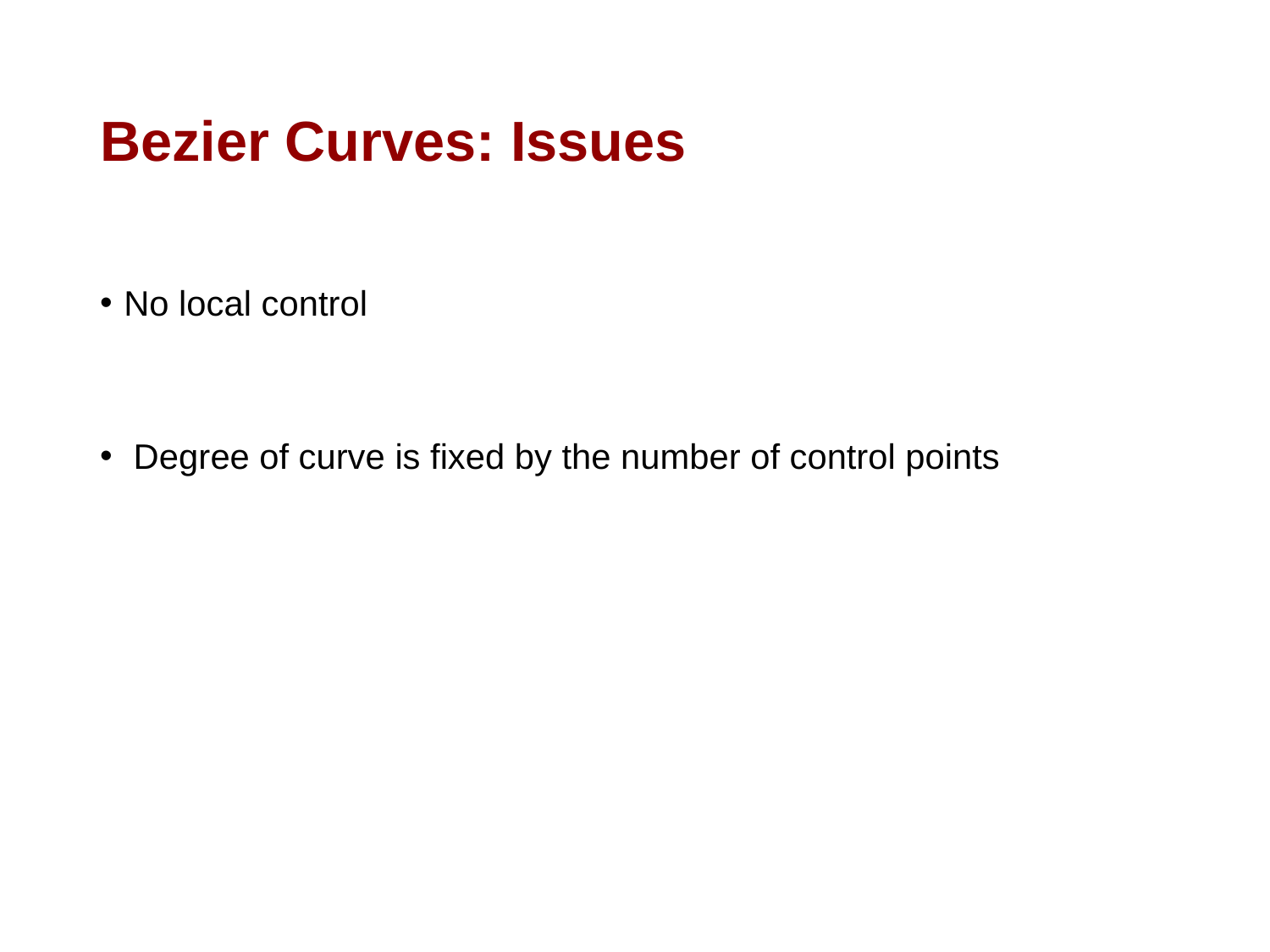

# Bezier Curves: Issues
No local control

 Degree of curve is fixed by the number of control points